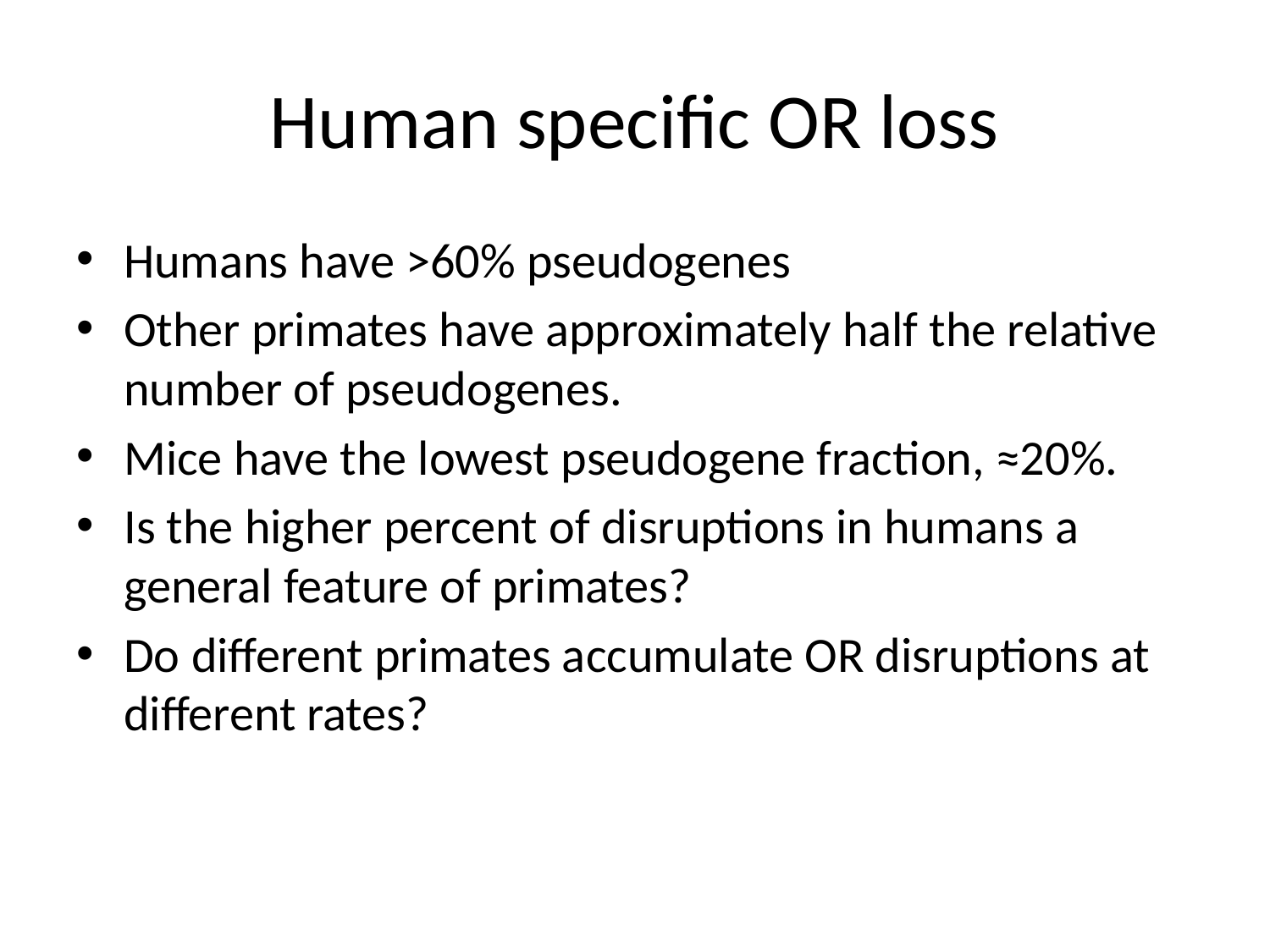

# Human specific OR loss
Humans have >60% pseudogenes
Other primates have approximately half the relative number of pseudogenes.
Mice have the lowest pseudogene fraction, ≈20%.
Is the higher percent of disruptions in humans a general feature of primates?
Do different primates accumulate OR disruptions at different rates?